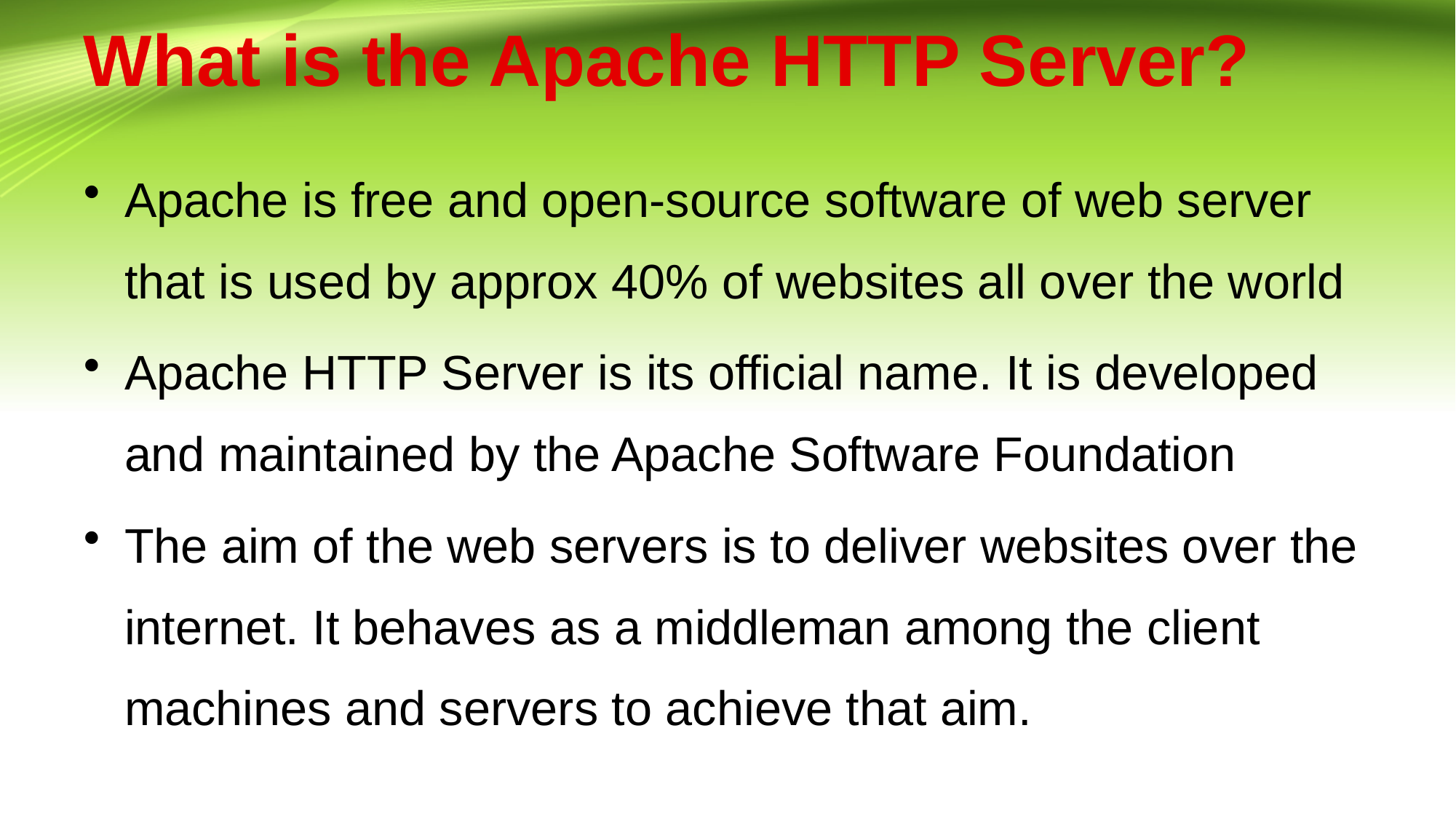

# What is the Apache HTTP Server?
Apache is free and open-source software of web server that is used by approx 40% of websites all over the world
Apache HTTP Server is its official name. It is developed and maintained by the Apache Software Foundation
The aim of the web servers is to deliver websites over the internet. It behaves as a middleman among the client machines and servers to achieve that aim.